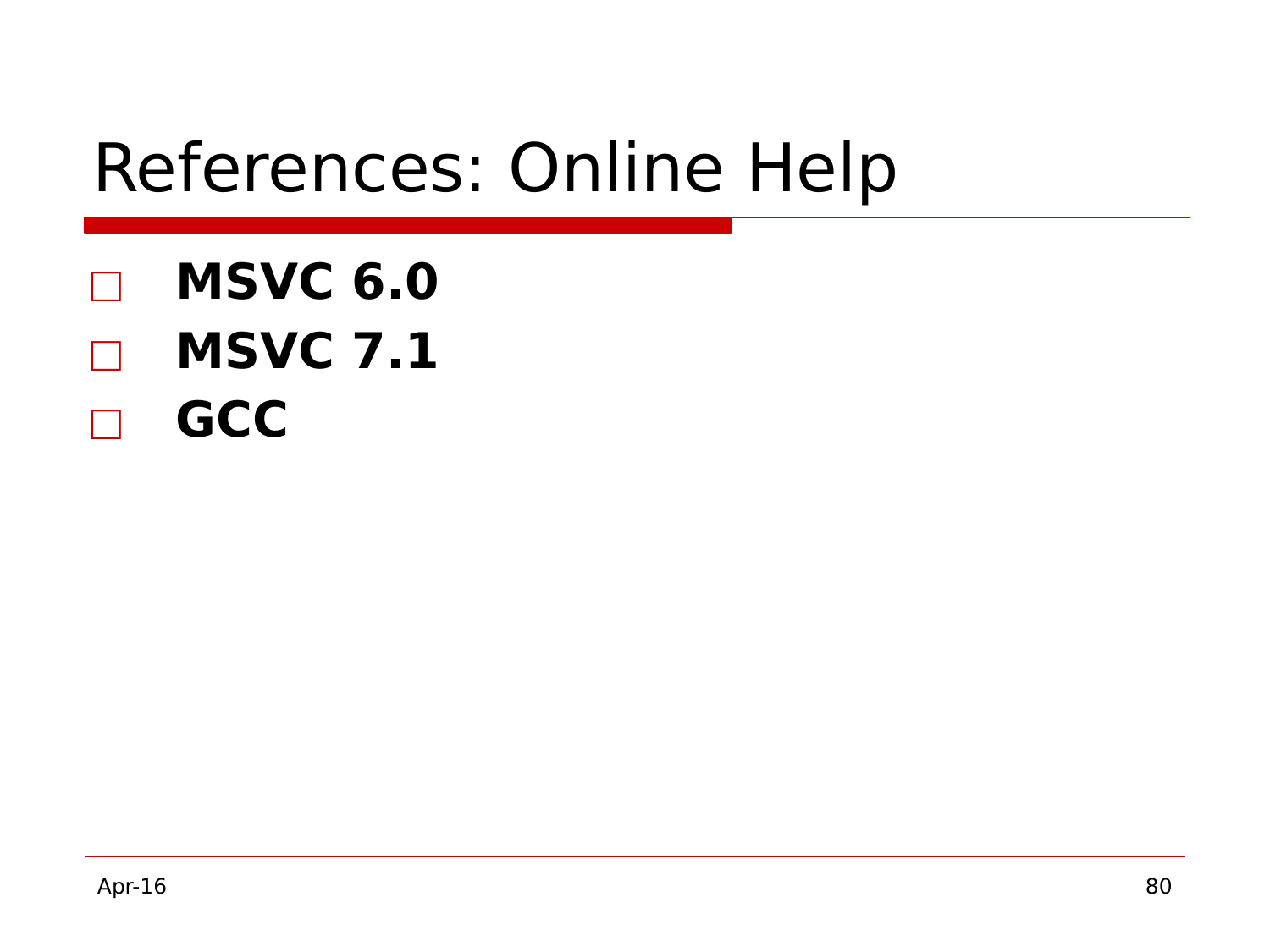

# References: Online Help
MSVC 6.0
MSVC 7.1
GCC
Apr-16
80